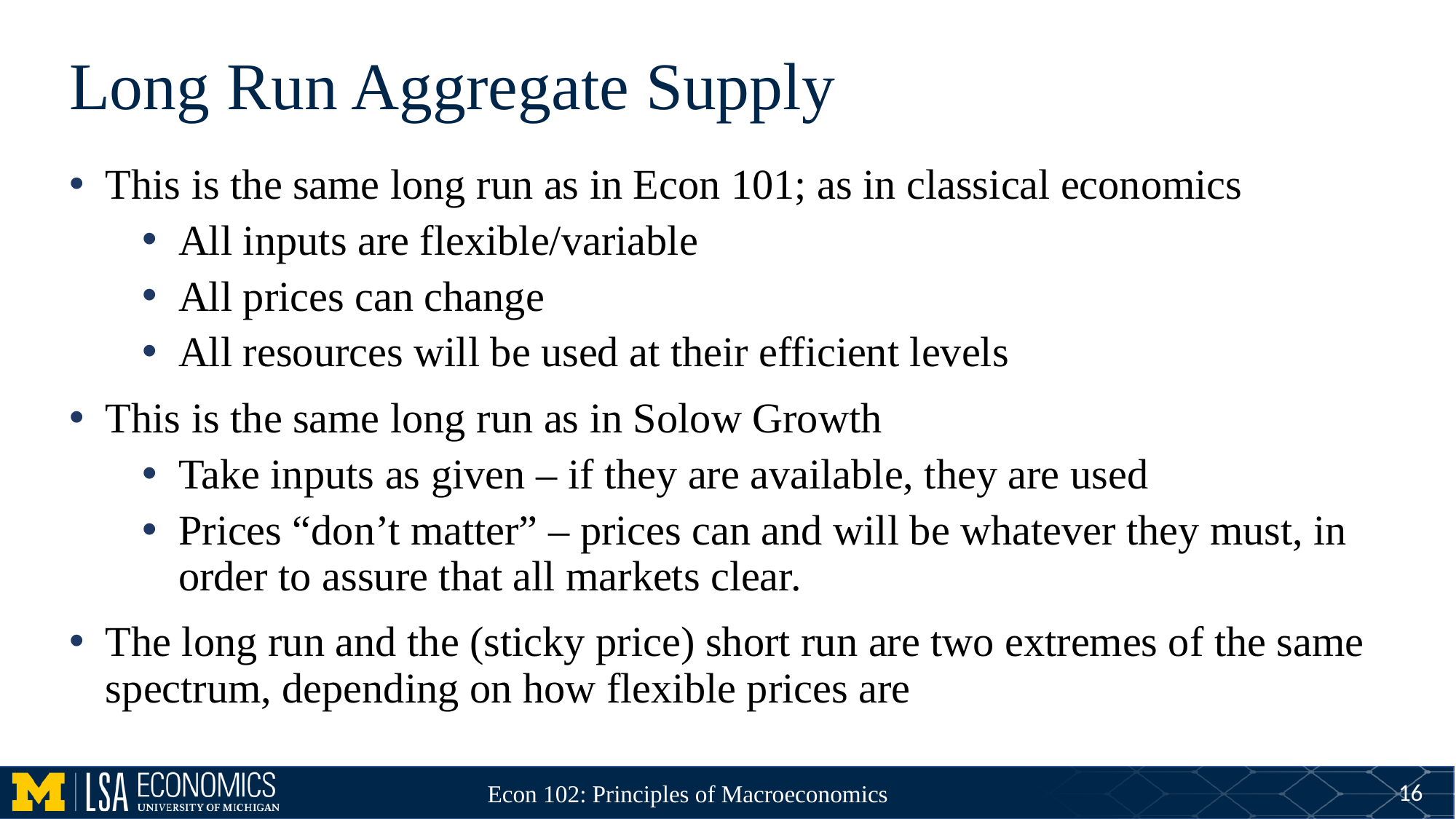

# Long Run Aggregate Supply
This is the same long run as in Econ 101; as in classical economics
All inputs are flexible/variable
All prices can change
All resources will be used at their efficient levels
This is the same long run as in Solow Growth
Take inputs as given – if they are available, they are used
Prices “don’t matter” – prices can and will be whatever they must, in order to assure that all markets clear.
The long run and the (sticky price) short run are two extremes of the same spectrum, depending on how flexible prices are
16
Econ 102: Principles of Macroeconomics